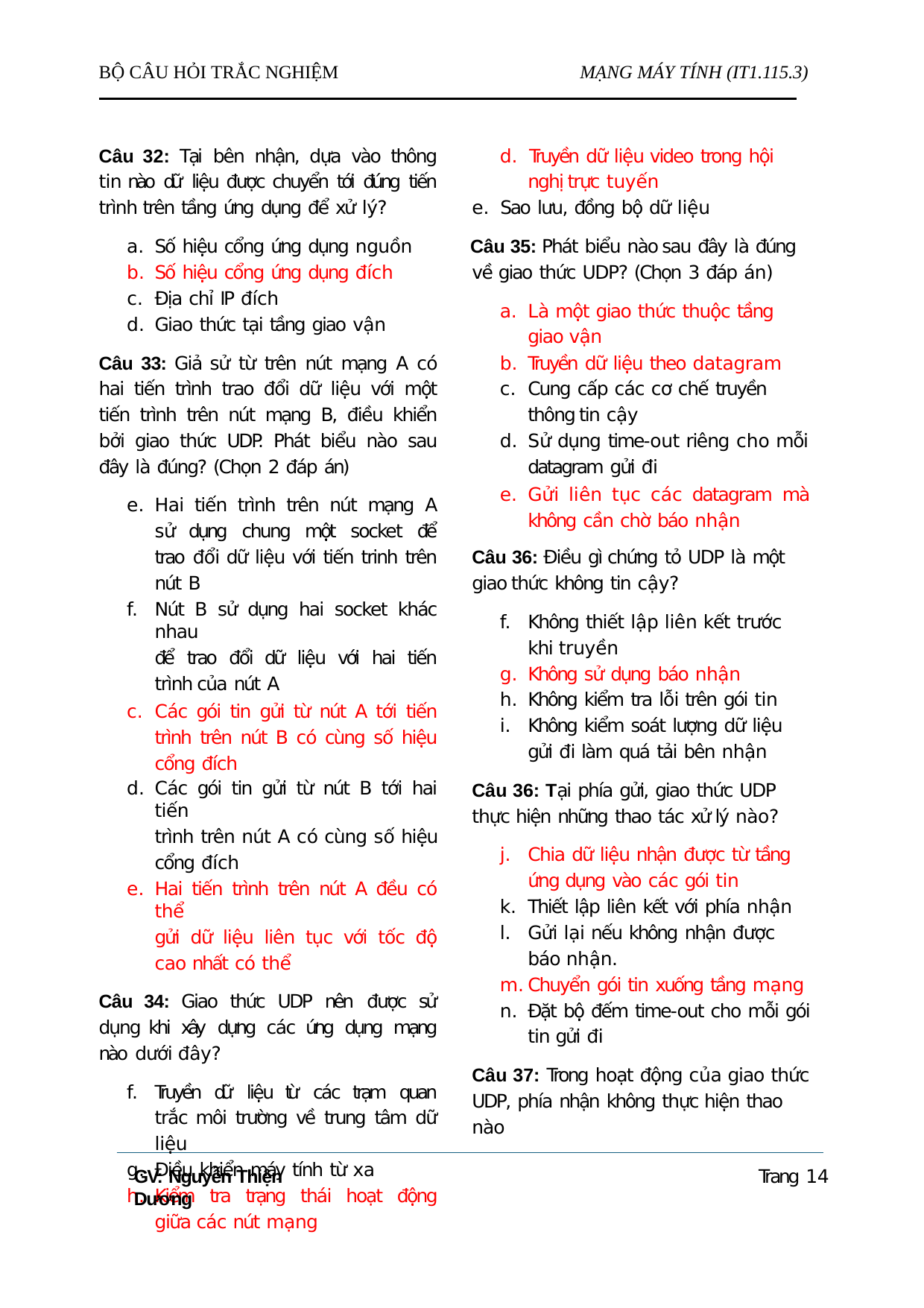

BỘ CÂU HỎI TRẮC NGHIỆM
MẠNG MÁY TÍNH (IT1.115.3)

Câu 32: Tại bên nhận, dựa vào thông tin nào dữ liệu được chuyển tới đúng tiến trình trên tầng ứng dụng để xử lý?
Số hiệu cổng ứng dụng nguồn
Số hiệu cổng ứng dụng đích
Địa chỉ IP đích
Giao thức tại tầng giao vận
Câu 33: Giả sử từ trên nút mạng A có hai tiến trình trao đổi dữ liệu với một tiến trình trên nút mạng B, điều khiển bởi giao thức UDP. Phát biểu nào sau đây là đúng? (Chọn 2 đáp án)
Hai tiến trình trên nút mạng A sử dụng chung một socket để trao đổi dữ liệu với tiến trinh trên nút B
Nút B sử dụng hai socket khác nhau
để trao đổi dữ liệu với hai tiến trình của nút A
Các gói tin gửi từ nút A tới tiến trình trên nút B có cùng số hiệu cổng đích
Các gói tin gửi từ nút B tới hai tiến
trình trên nút A có cùng số hiệu cổng đích
Hai tiến trình trên nút A đều có thể
gửi dữ liệu liên tục với tốc độ cao nhất có thể
Câu 34: Giao thức UDP nên được sử dụng khi xây dựng các ứng dụng mạng nào dưới đây?
Truyền dữ liệu từ các trạm quan trắc môi trường về trung tâm dữ liệu
Điều khiển máy tính từ xa
Kiểm tra trạng thái hoạt động giữa các nút mạng
d. Truyền dữ liệu video trong hội nghị trực tuyến
e. Sao lưu, đồng bộ dữ liệu
Câu 35: Phát biểu nào sau đây là đúng về giao thức UDP? (Chọn 3 đáp án)
Là một giao thức thuộc tầng giao vận
Truyền dữ liệu theo datagram
Cung cấp các cơ chế truyền thông tin cậy
Sử dụng time-out riêng cho mỗi datagram gửi đi
Gửi liên tục các datagram mà không cần chờ báo nhận
Câu 36: Điều gì chứng tỏ UDP là một giao thức không tin cậy?
Không thiết lập liên kết trước khi truyền
Không sử dụng báo nhận
Không kiểm tra lỗi trên gói tin
Không kiểm soát lượng dữ liệu gửi đi làm quá tải bên nhận
Câu 36: Tại phía gửi, giao thức UDP thực hiện những thao tác xử lý nào?
Chia dữ liệu nhận được từ tầng ứng dụng vào các gói tin
Thiết lập liên kết với phía nhận
Gửi lại nếu không nhận được báo nhận.
Chuyển gói tin xuống tầng mạng
Đặt bộ đếm time-out cho mỗi gói tin gửi đi
Câu 37: Trong hoạt động của giao thức UDP, phía nhận không thực hiện thao nào

GV: Nguyễn Thiện Dương
Trang 14